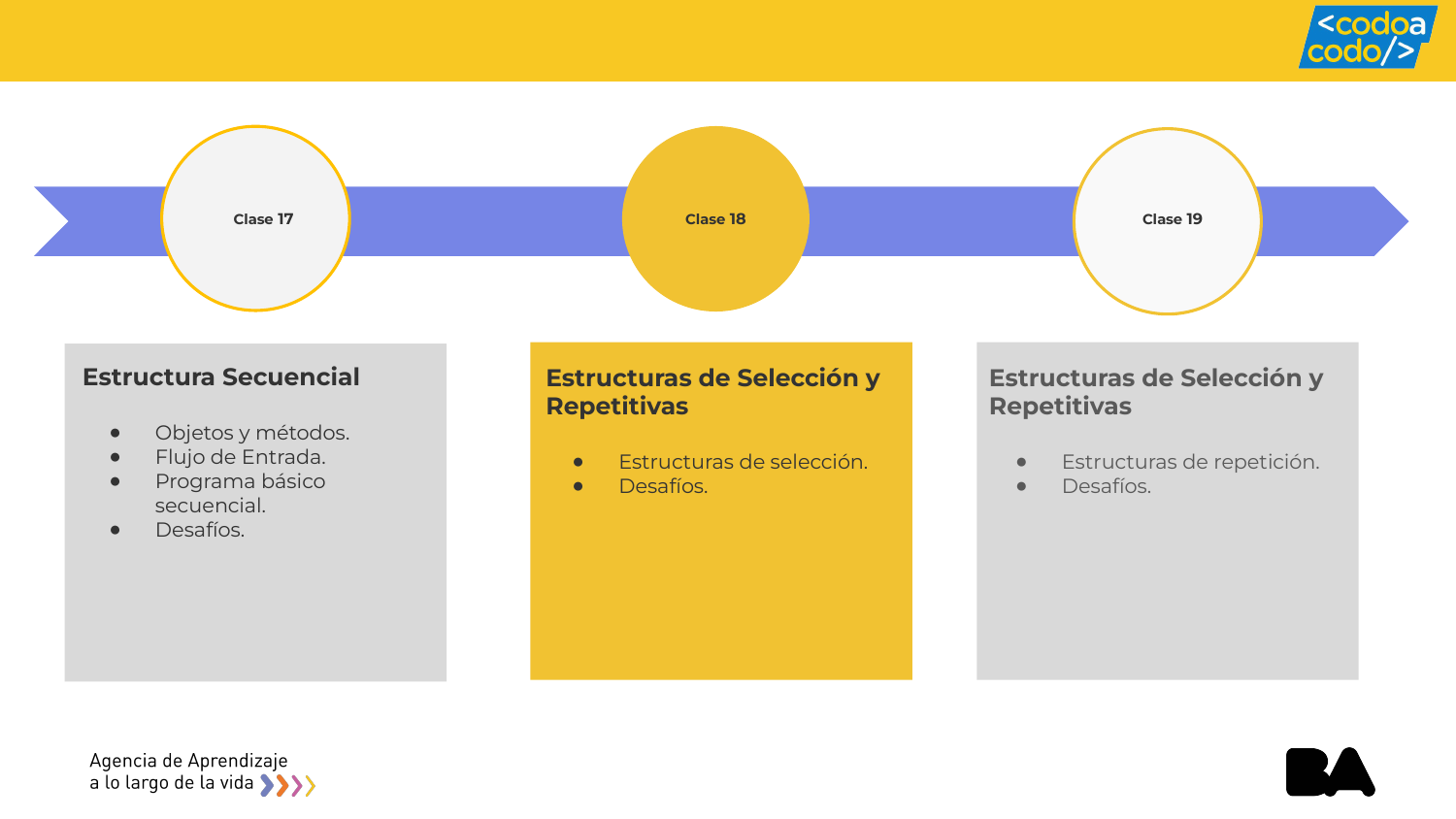

Clase 06
Clase 17
Clase 18
Clase 19

Estructura Secuencial

Objetos y métodos.
Flujo de Entrada.
Programa básico secuencial.
Desafíos.

Estructuras de Selección y Repetitivas

Estructuras de selección.
Desafíos.

Estructuras de Selección y Repetitivas

Estructuras de repetición.
Desafíos.